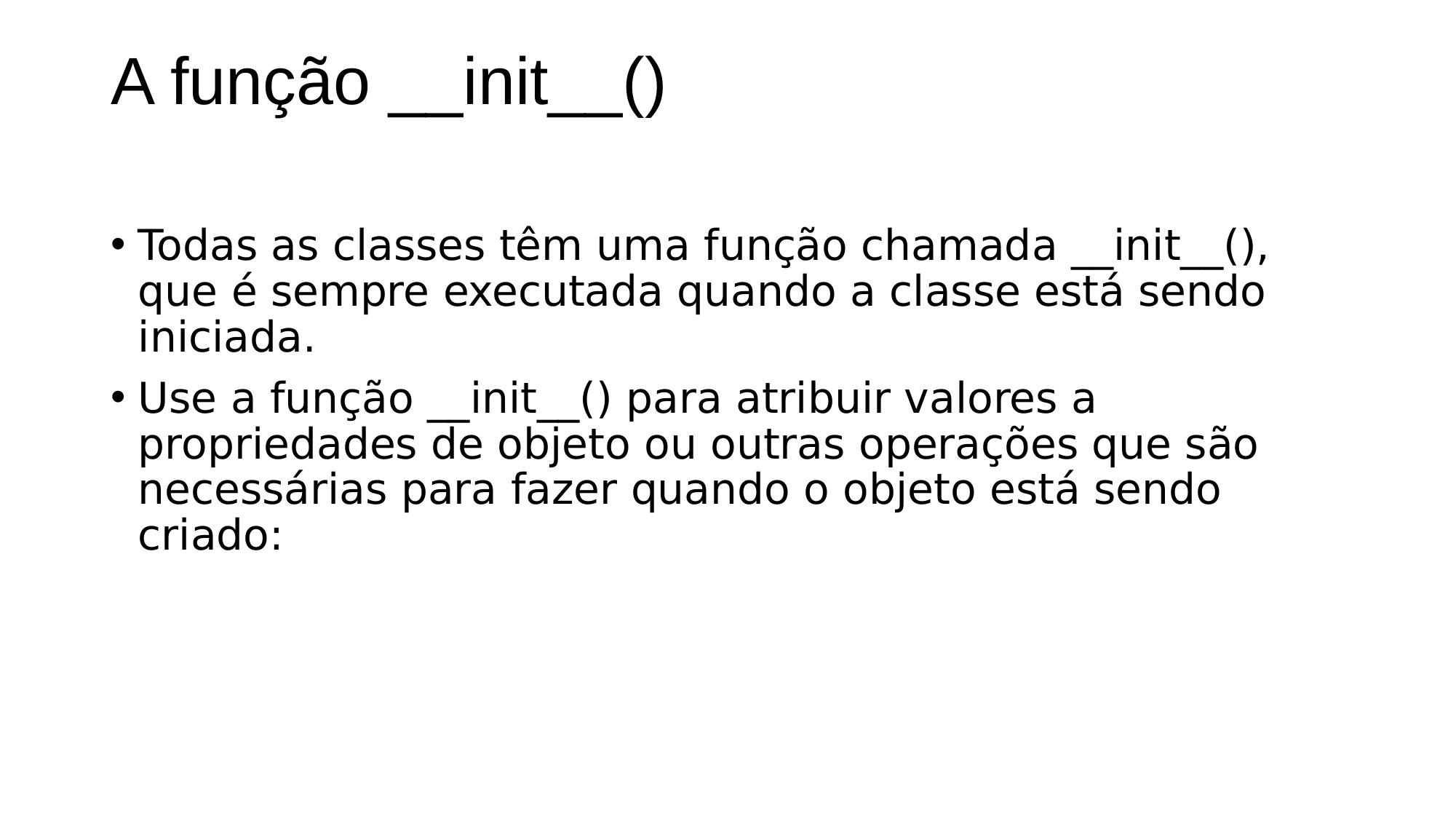

# A função __init__()
Todas as classes têm uma função chamada __init__(), que é sempre executada quando a classe está sendo iniciada.
Use a função __init__() para atribuir valores a propriedades de objeto ou outras operações que são necessárias para fazer quando o objeto está sendo criado: